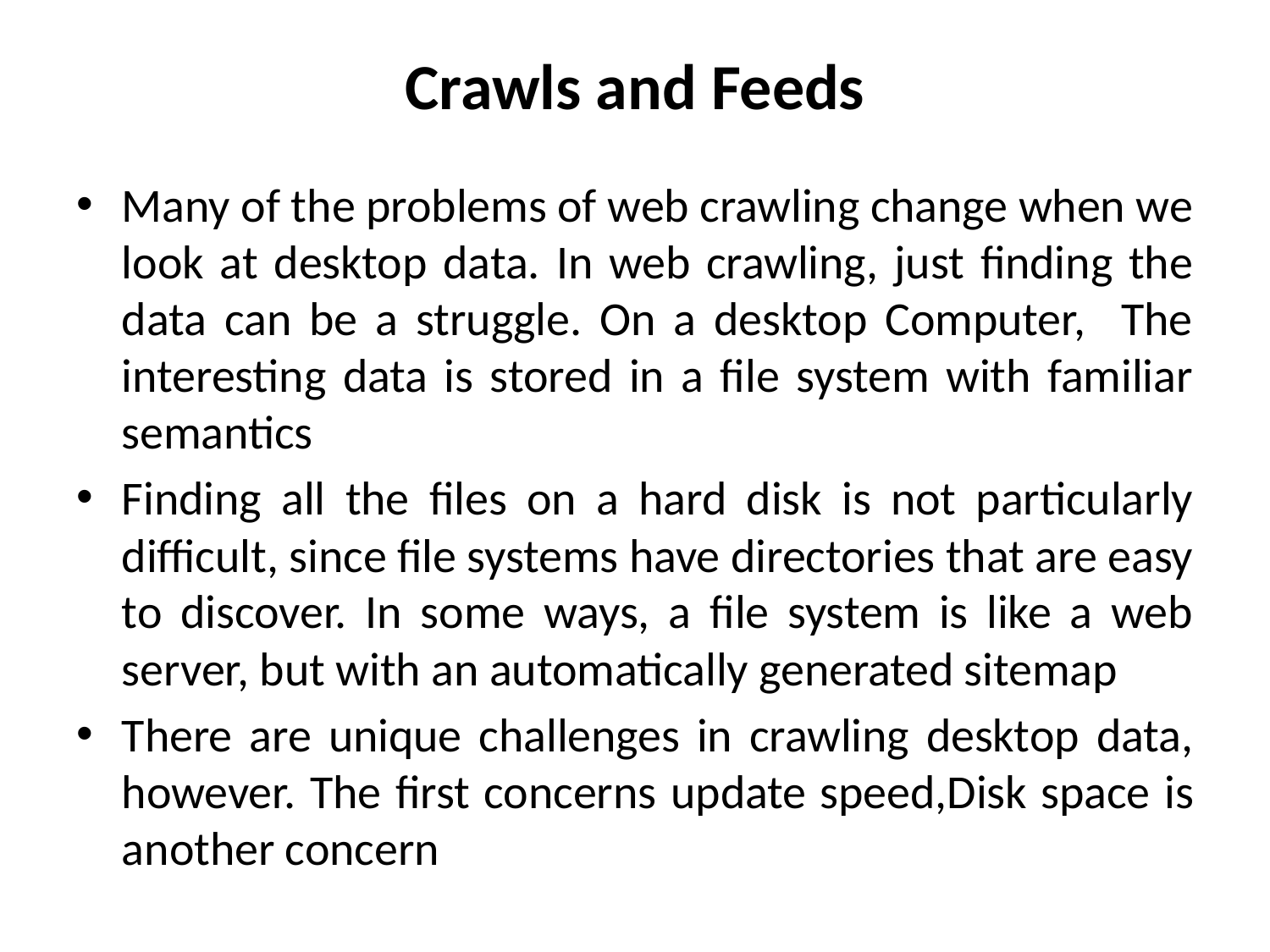

# Crawls and Feeds
Many of the problems of web crawling change when we look at desktop data. In web crawling, just finding the data can be a struggle. On a desktop Computer,  The interesting data is stored in a file system with familiar semantics
Finding all the files on a hard disk is not particularly difficult, since file systems have directories that are easy to discover. In some ways, a file system is like a web server, but with an automatically generated sitemap
There are unique challenges in crawling desktop data, however. The first concerns update speed,Disk space is another concern